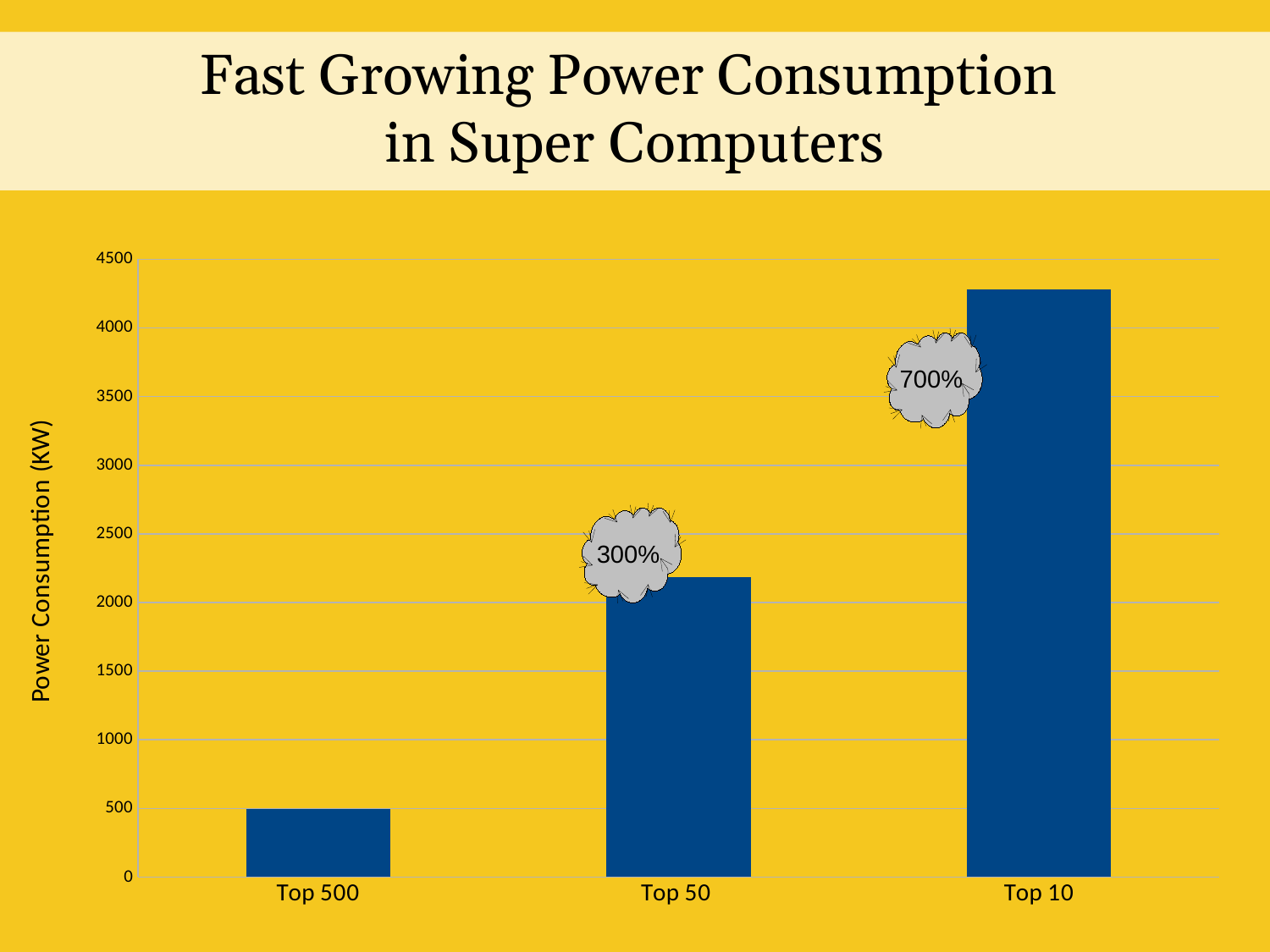

Fast Growing Power Consumption
in Super Computers

### Chart

| Category |  |
|---|---|
| Top 500 | 498.0 |
| Top 50  | 2183.0 |
| Top 10 | 4279.0 |
700%
300%